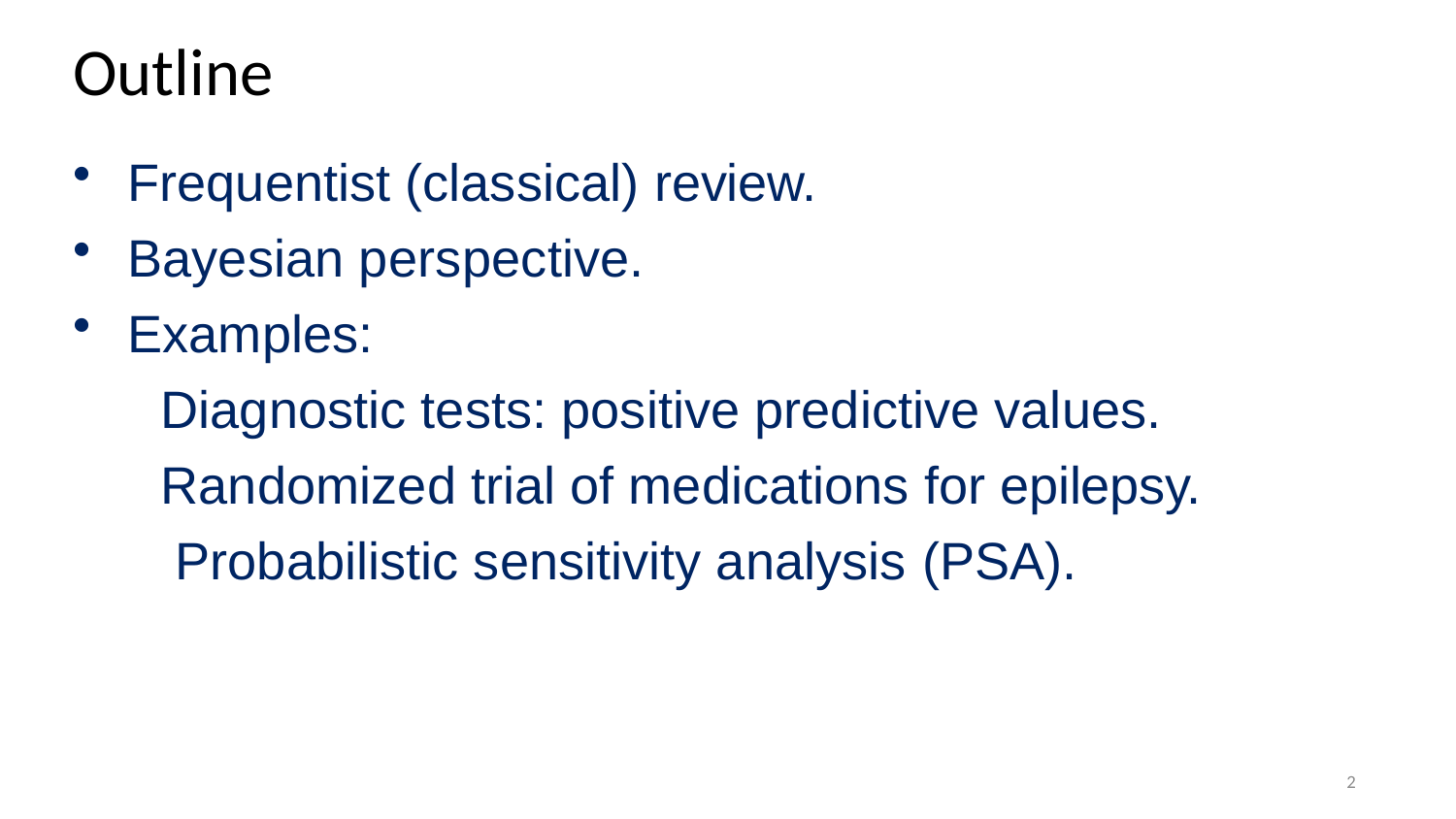

# Outline
Frequentist (classical) review.
Bayesian perspective.
Examples:
Diagnostic tests: positive predictive values.  Randomized trial of medications for epilepsy.  Probabilistic sensitivity analysis (PSA).
2